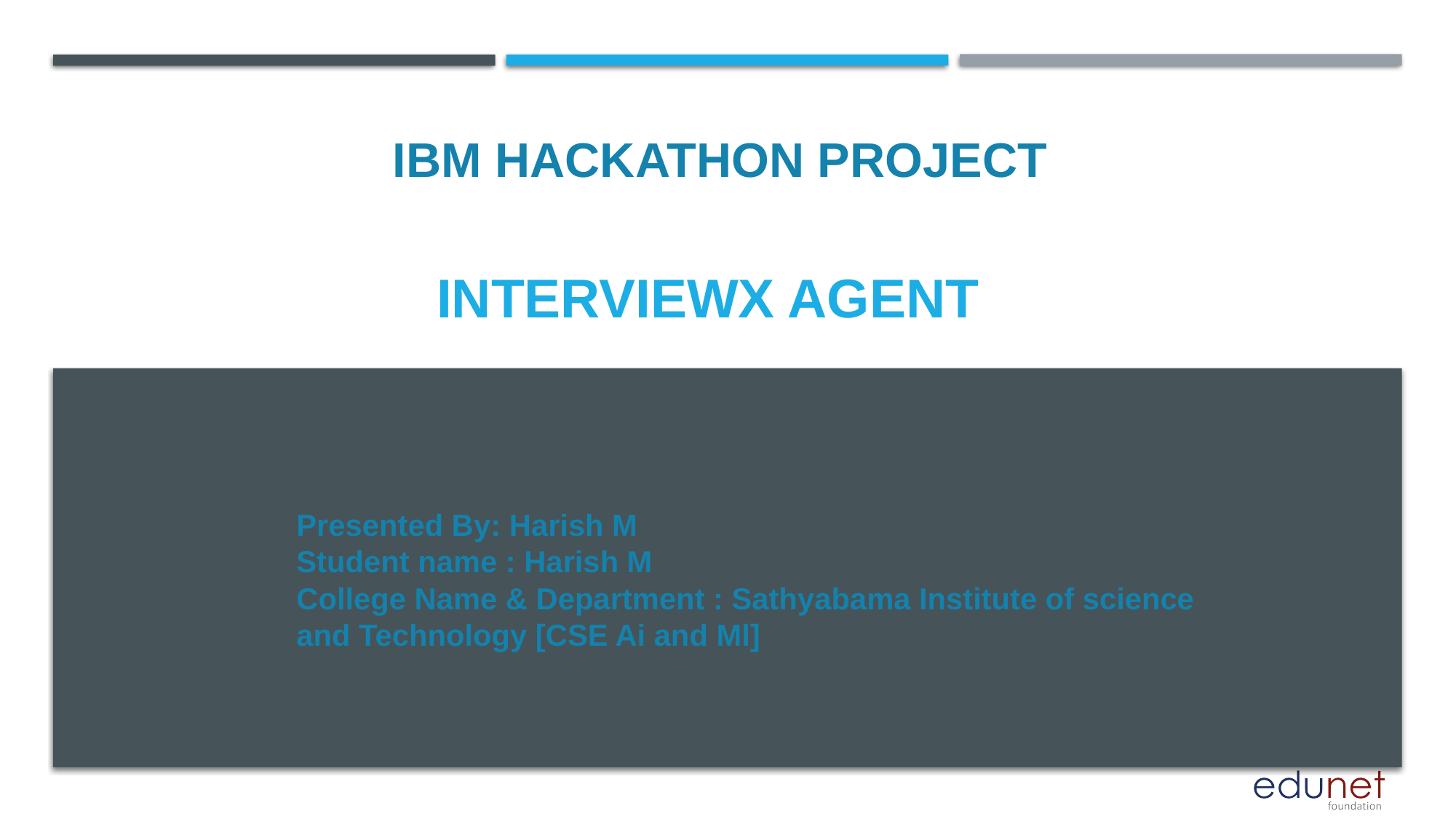

IBM HACKATHON PROJECT
# Interviewx Agent
Presented By: Harish M
Student name : Harish M
College Name & Department : Sathyabama Institute of science and Technology [CSE Ai and Ml]